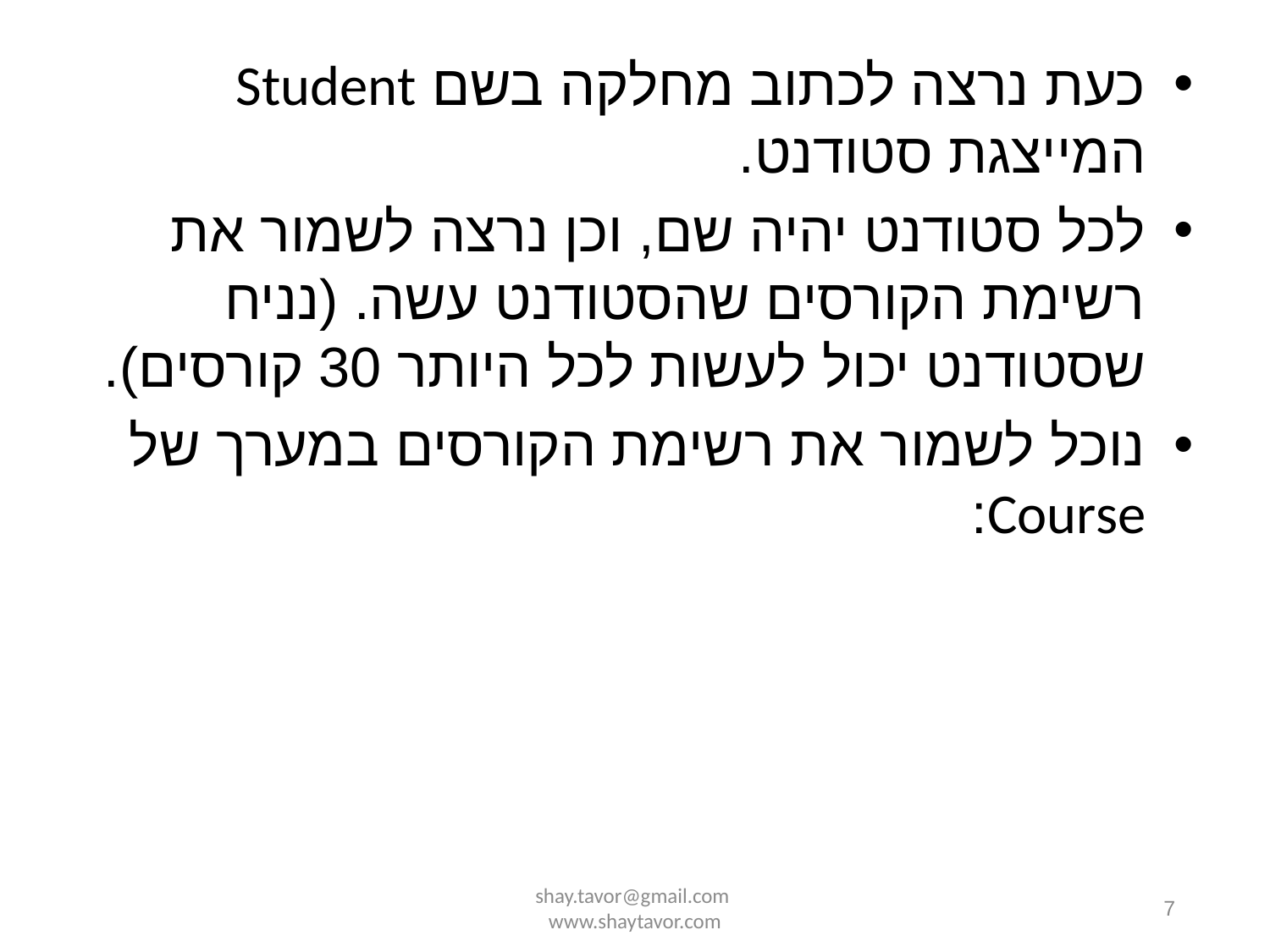

כעת נרצה לכתוב מחלקה בשם Student המייצגת סטודנט.
לכל סטודנט יהיה שם, וכן נרצה לשמור את רשימת הקורסים שהסטודנט עשה. (נניח שסטודנט יכול לעשות לכל היותר 30 קורסים).
נוכל לשמור את רשימת הקורסים במערך של Course:
shay.tavor@gmail.com  www.shaytavor.com
7